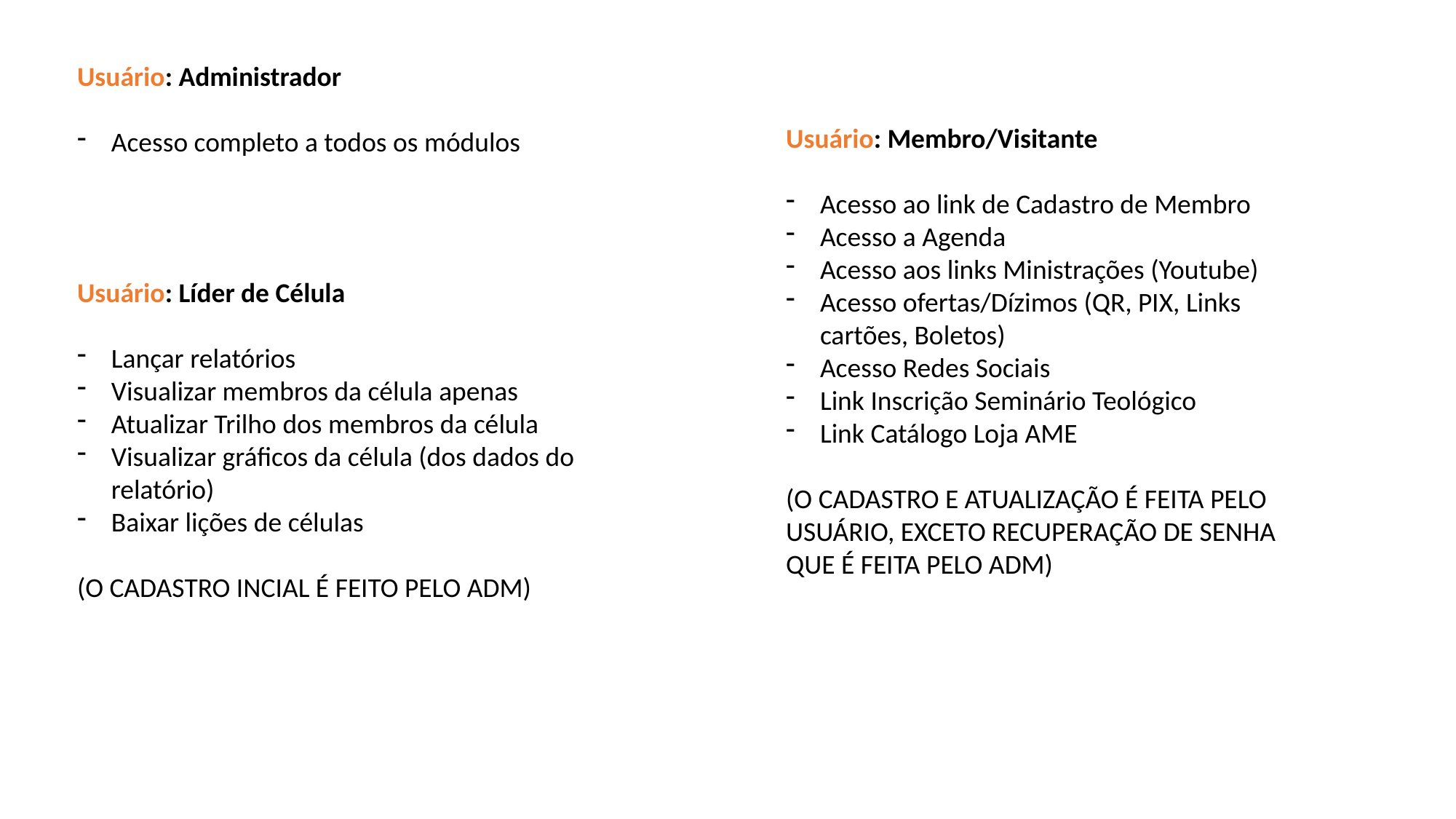

Usuário: Administrador

Acesso completo a todos os módulos

Usuário: Membro/Visitante

Acesso ao link de Cadastro de Membro
Acesso a Agenda
Acesso aos links Ministrações (Youtube)
Acesso ofertas/Dízimos (QR, PIX, Links cartões, Boletos)
Acesso Redes Sociais
Link Inscrição Seminário Teológico
Link Catálogo Loja AME

(O CADASTRO E ATUALIZAÇÃO É FEITA PELO USUÁRIO, EXCETO RECUPERAÇÃO DE SENHA QUE É FEITA PELO ADM)

Usuário: Líder de Célula

Lançar relatórios
Visualizar membros da célula apenas
Atualizar Trilho dos membros da célula
Visualizar gráficos da célula (dos dados do relatório)
Baixar lições de células

(O CADASTRO INCIAL É FEITO PELO ADM)